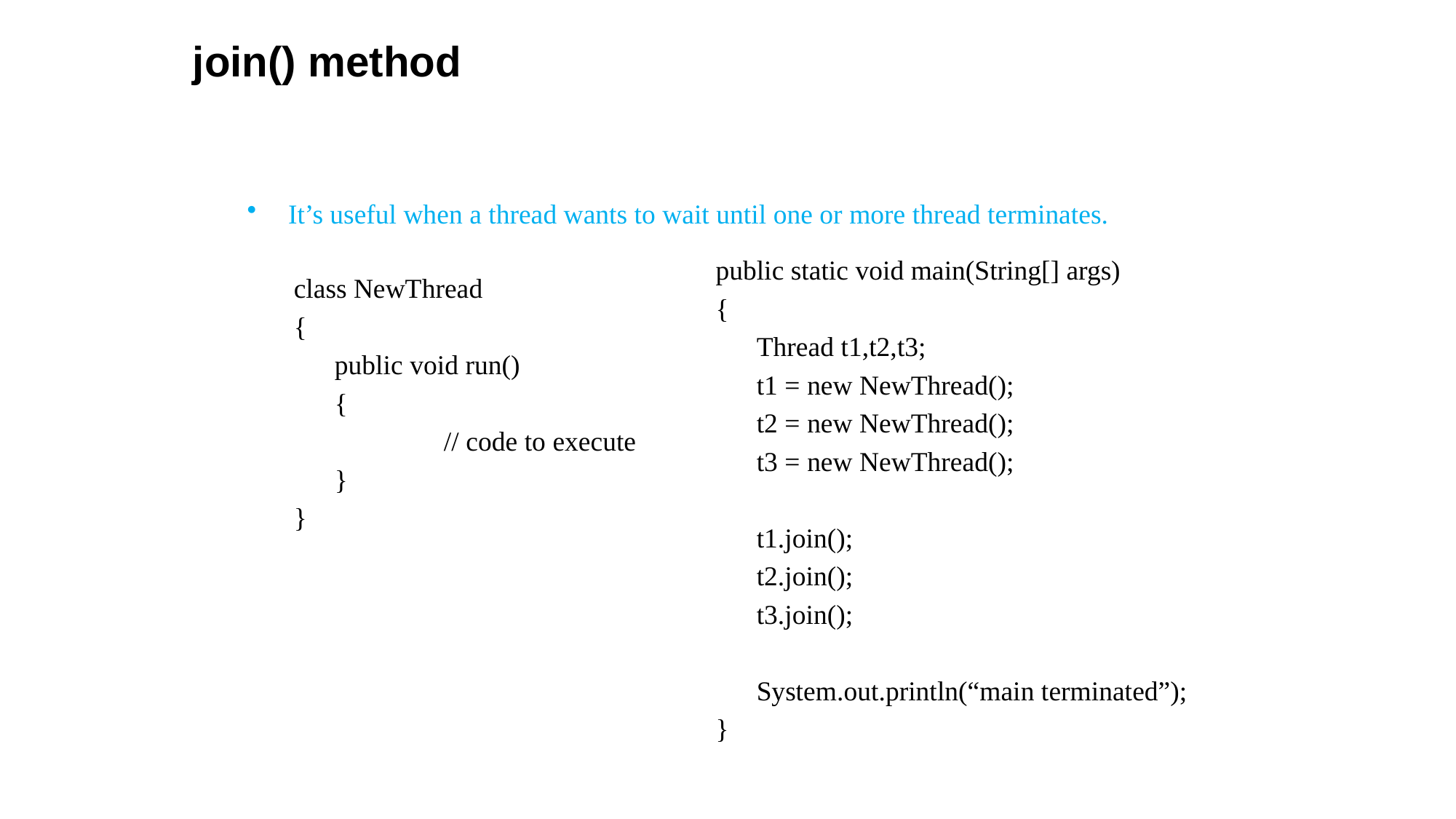

# join() method
It’s useful when a thread wants to wait until one or more thread terminates.
public static void main(String[] args)
{
	Thread t1,t2,t3;
	t1 = new NewThread();
	t2 = new NewThread();
	t3 = new NewThread();

	t1.join();
	t2.join();
	t3.join();

	System.out.println(“main terminated”);
}
class NewThread
{
	public void run()
	{
		// code to execute
	}
}